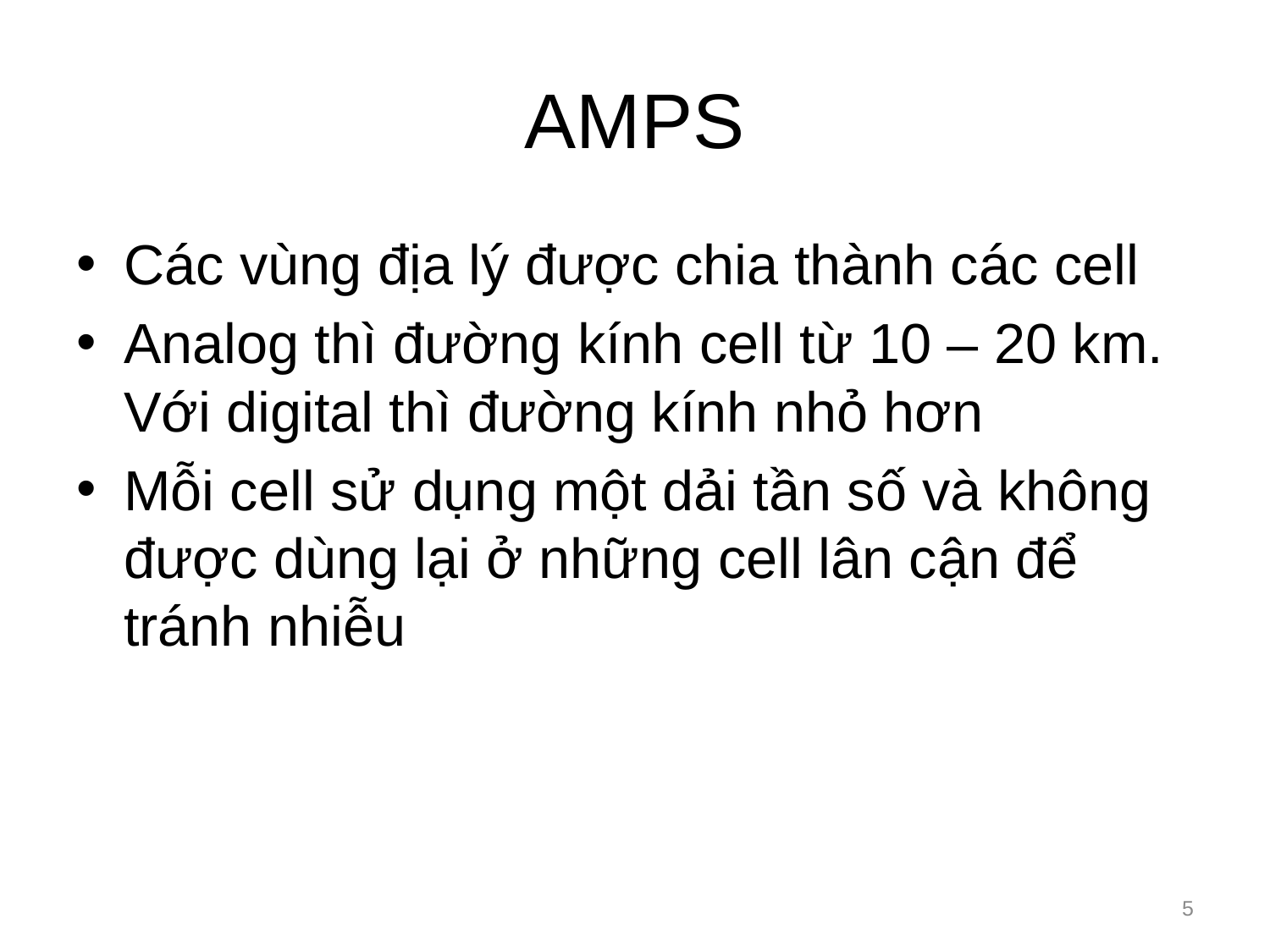

# AMPS
Các vùng địa lý được chia thành các cell
Analog thì đường kính cell từ 10 – 20 km. Với digital thì đường kính nhỏ hơn
Mỗi cell sử dụng một dải tần số và không được dùng lại ở những cell lân cận để tránh nhiễu
5